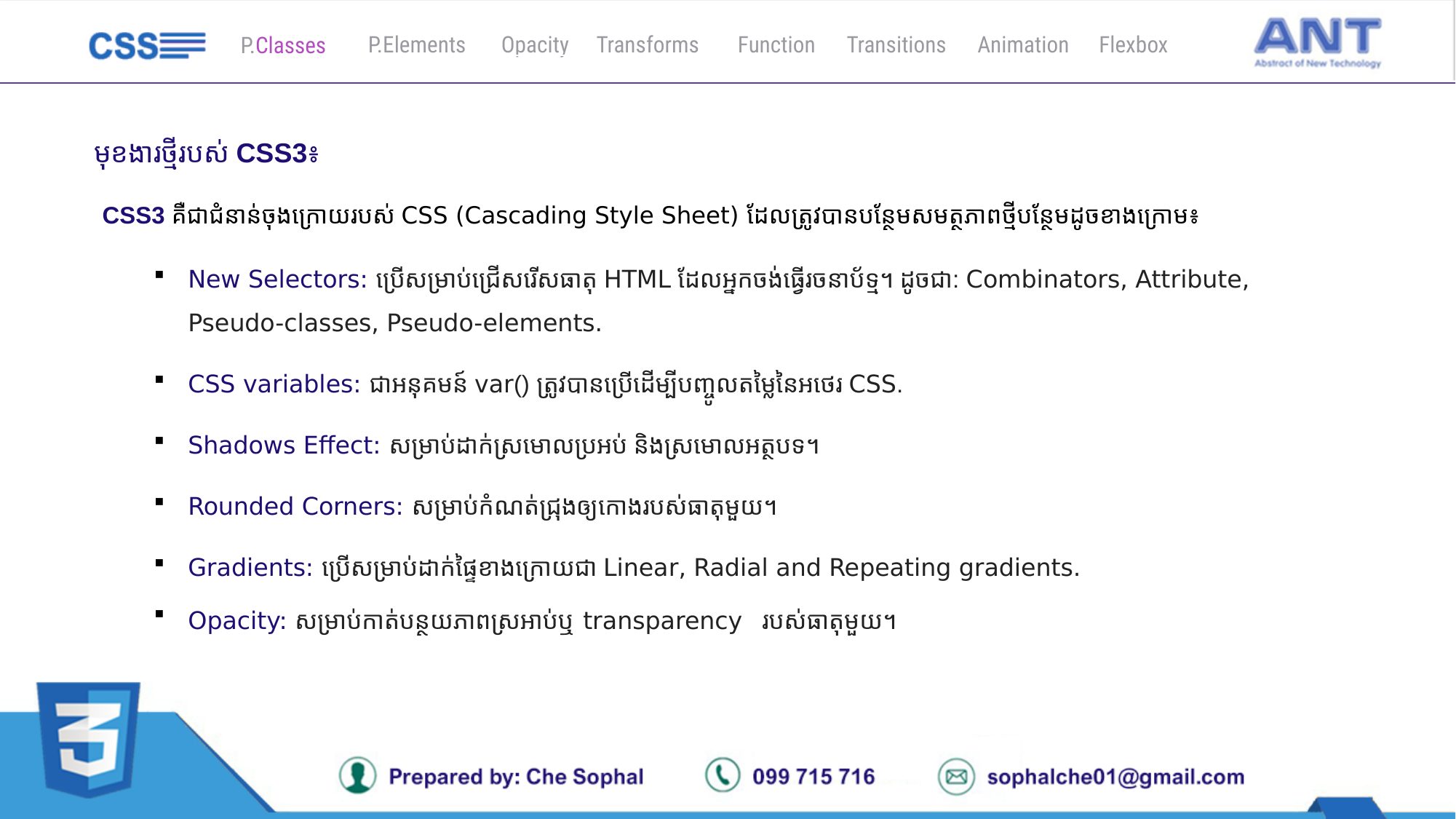

P.Elements
Opacity
Transforms
Function
Transitions
Animation
Flexbox
P.Classes
មុខងារថ្មីរបស់ CSS3៖
CSS3 គឺជាជំនាន់ចុងក្រោយរបស់ CSS (Cascading Style Sheet) ដែលត្រូវបានបន្ថែមសមត្ថភាពថ្មីបន្ថែមដូចខាងក្រោម៖

New Selectors: ប្រើសម្រាប់ជ្រើសរើសធាតុ HTML ដែលអ្នកចង់ធ្វើរចនាប័ទ្ម។ ដូចជា: Combinators, Attribute, Pseudo-classes, Pseudo-elements.
CSS variables: ជាអនុគមន៍ var() ត្រូវបានប្រើដើម្បីបញ្ចូលតម្លៃនៃអថេរ CSS.
Shadows Effect: សម្រាប់ដាក់ស្រមោលប្រអប់ និងស្រមោលអត្ថបទ។
Rounded Corners: សម្រាប់កំណត់ជ្រុងឲ្យកោងរបស់ធាតុមួយ។
Gradients: ប្រើសម្រាប់ដាក់ផ្ទៃខាងក្រោយជា Linear, Radial and Repeating gradients.
Opacity: សម្រាប់កាត់បន្ថយភាពស្រអាប់ឬ transparency  របស់ធាតុមួយ។